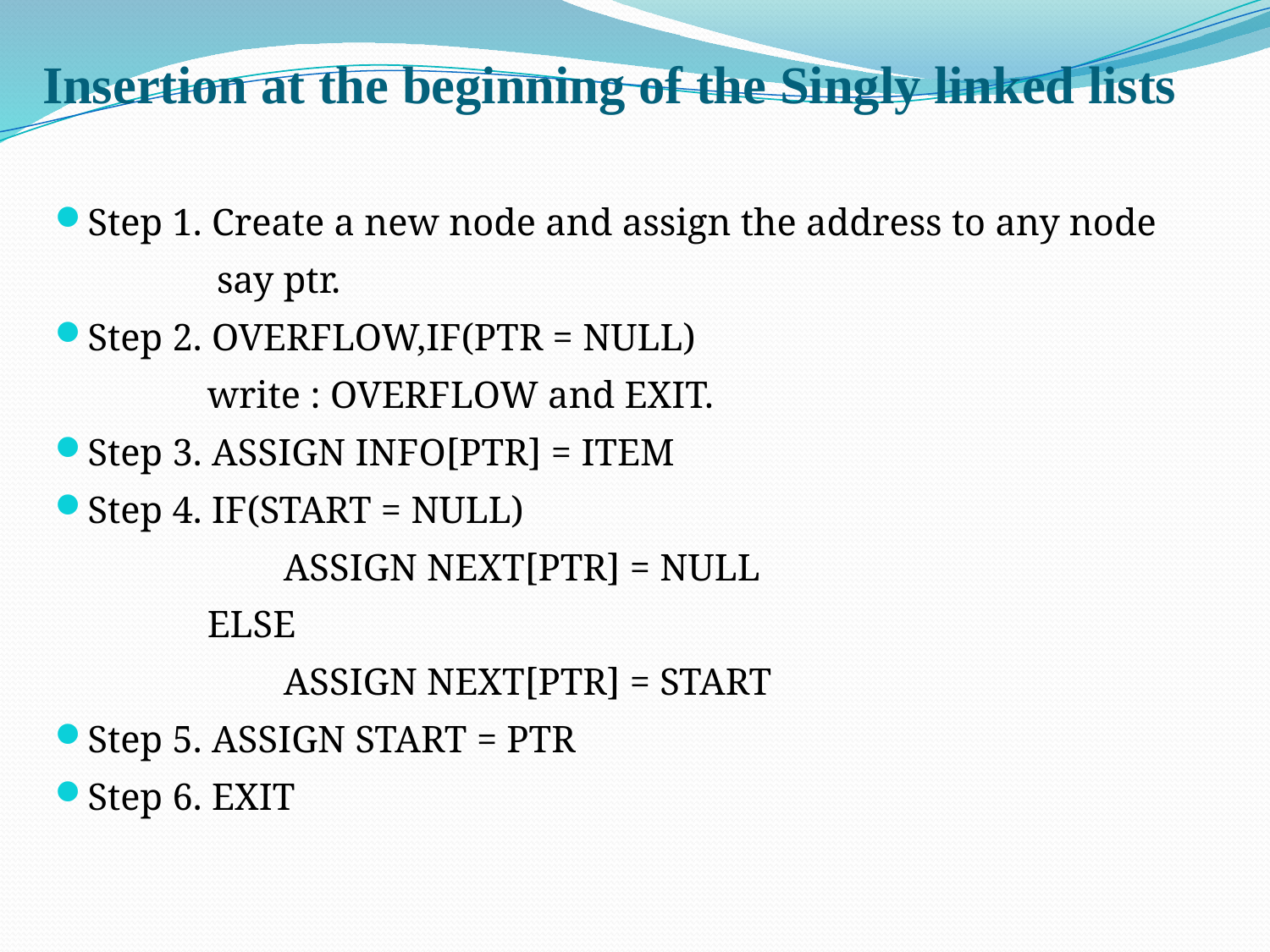

# Insertion at the beginning of the Singly linked lists
Step 1. Create a new node and assign the address to any node
                 say ptr.
Step 2. OVERFLOW,IF(PTR = NULL)
                write : OVERFLOW and EXIT.
Step 3. ASSIGN INFO[PTR] = ITEM
Step 4. IF(START = NULL)
                        ASSIGN NEXT[PTR] = NULL
                ELSE
                        ASSIGN NEXT[PTR] = START
Step 5. ASSIGN START = PTR
Step 6. EXIT